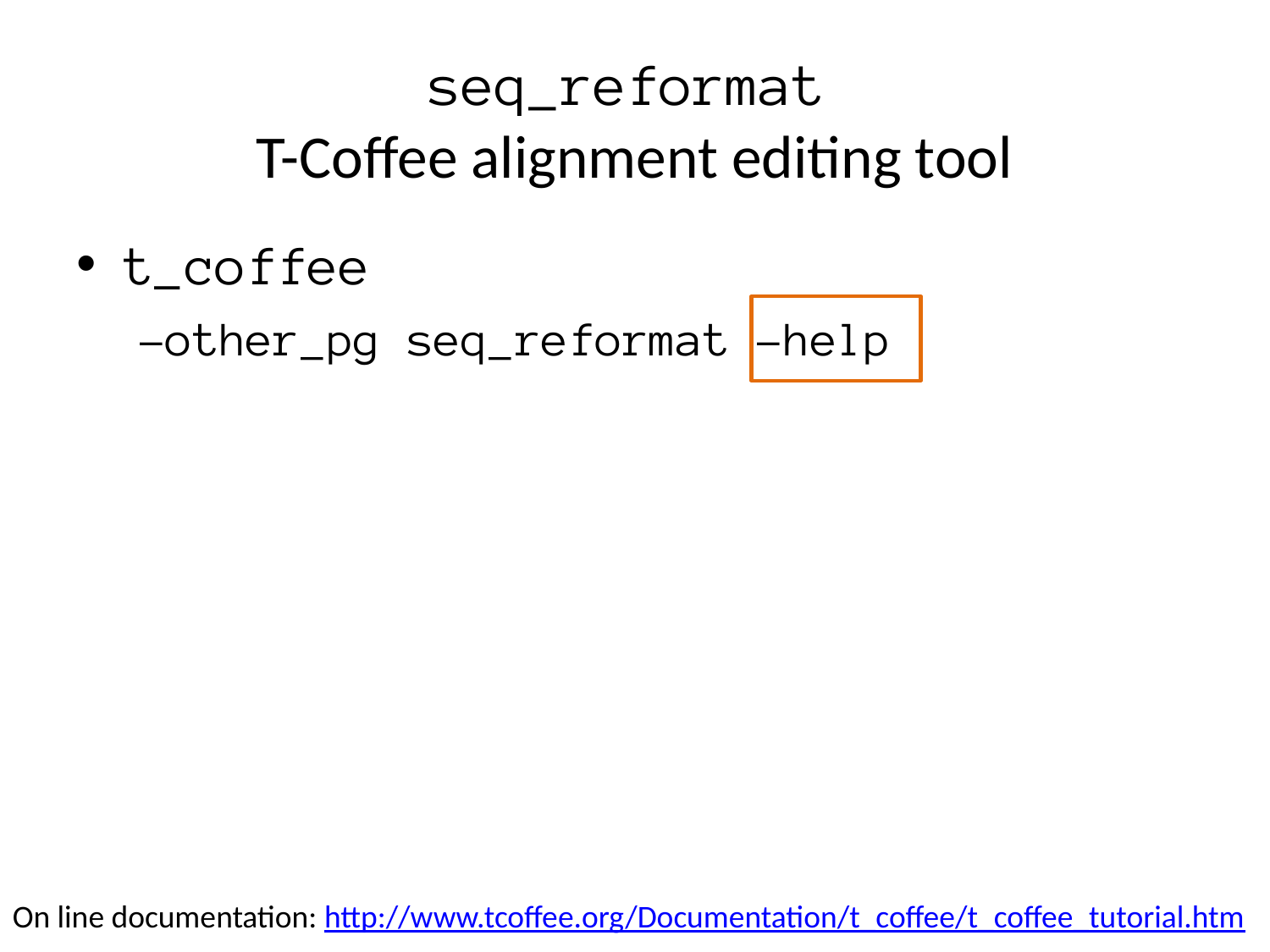

# seq_reformat T-Coffee alignment editing tool
t_coffee
-other_pg seq_reformat -help

On line documentation: http://www.tcoffee.org/Documentation/t_coffee/t_coffee_tutorial.htm